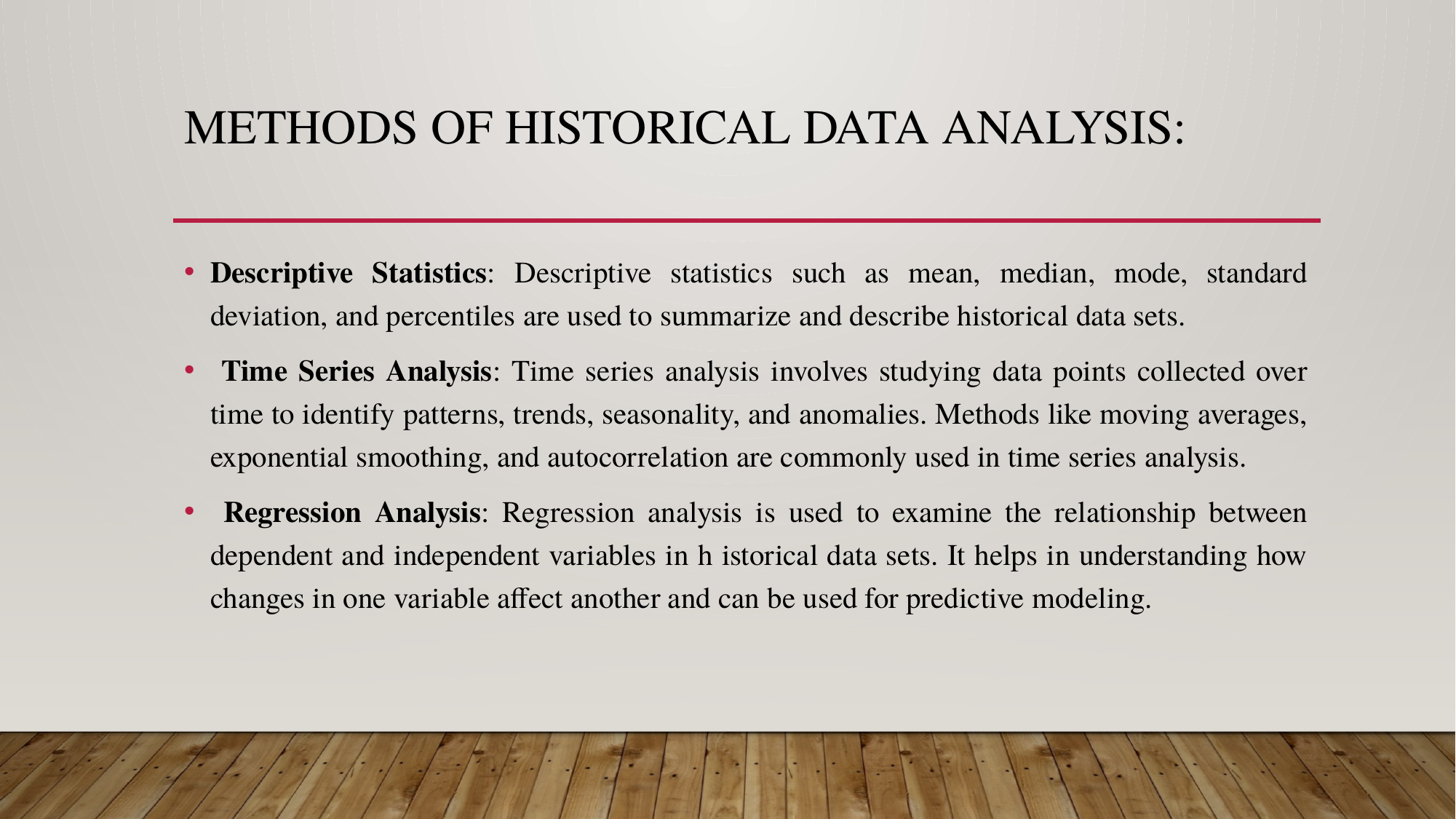

# Methods of Historical Data Analysis:
Descriptive Statistics: Descriptive statistics such as mean, median, mode, standard deviation, and percentiles are used to summarize and describe historical data sets.
 Time Series Analysis: Time series analysis involves studying data points collected over time to identify patterns, trends, seasonality, and anomalies. Methods like moving averages, exponential smoothing, and autocorrelation are commonly used in time series analysis.
 Regression Analysis: Regression analysis is used to examine the relationship between dependent and independent variables in h istorical data sets. It helps in understanding how changes in one variable affect another and can be used for predictive modeling.